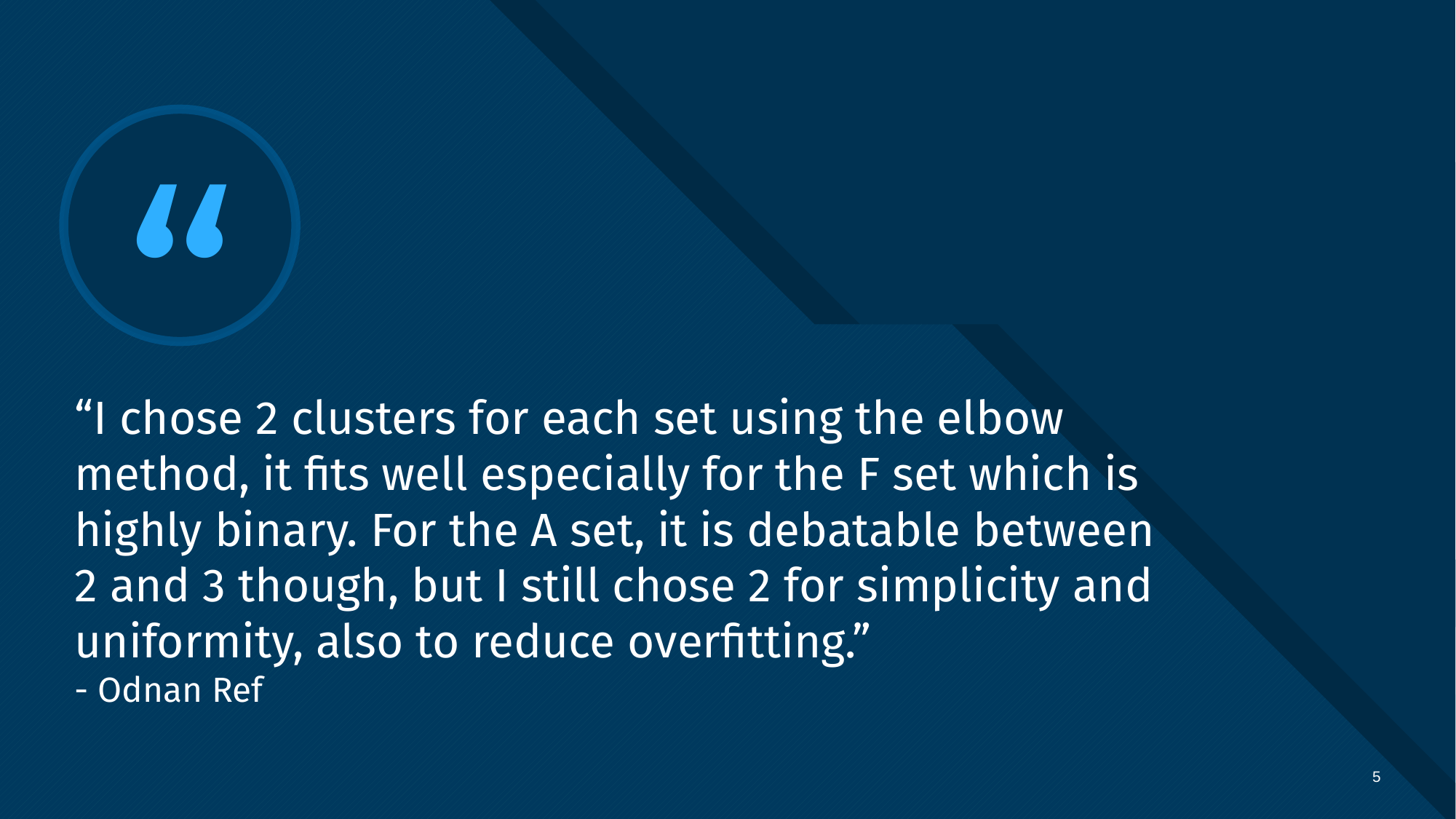

# “I chose 2 clusters for each set using the elbow method, it fits well especially for the F set which is highly binary. For the A set, it is debatable between 2 and 3 though, but I still chose 2 for simplicity and uniformity, also to reduce overfitting.” - Odnan Ref
5